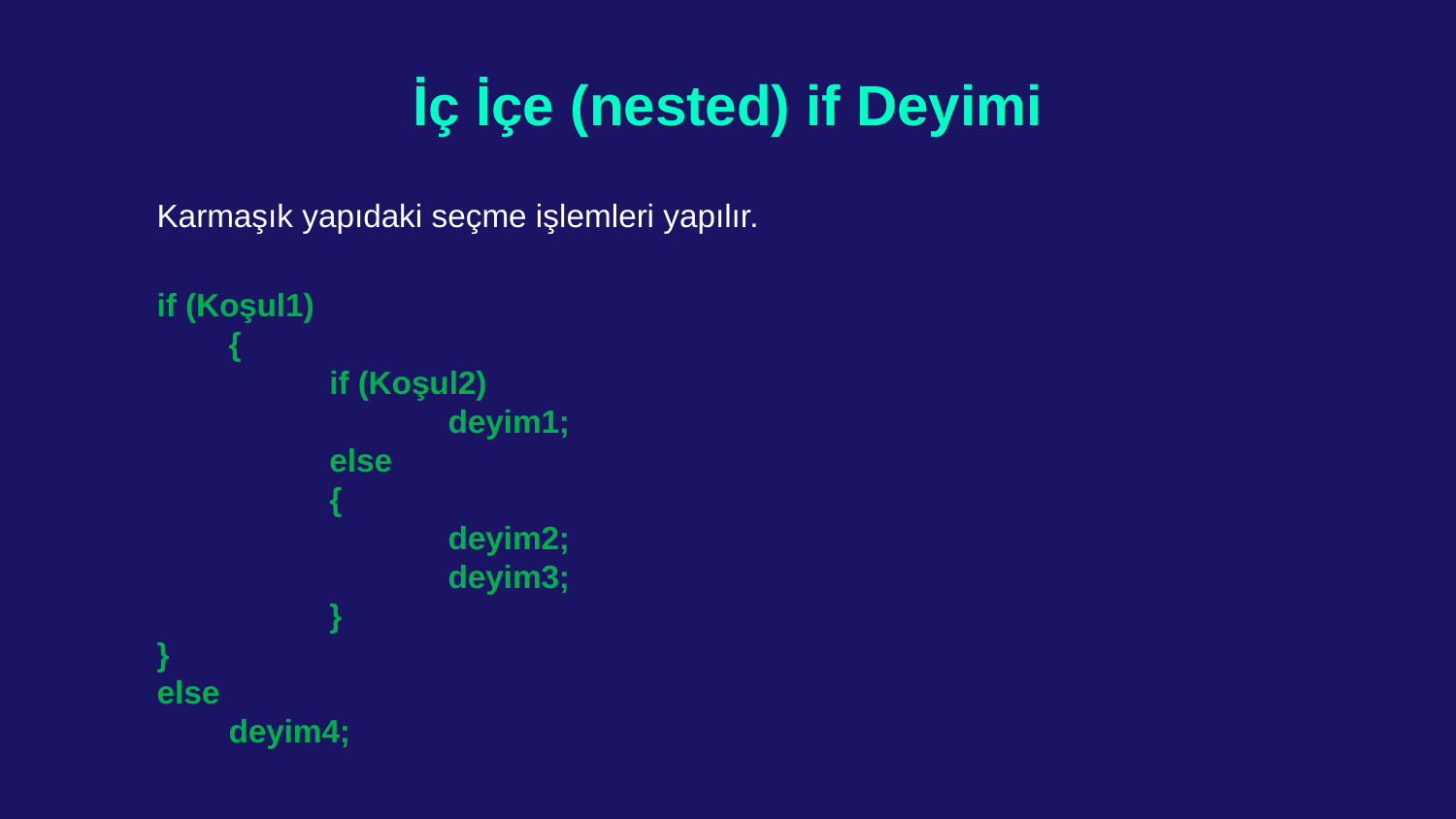

# İç İçe (nested) if Deyimi
Karmaşık yapıdaki seçme işlemleri yapılır.

if (Koşul1)
        {
	   if (Koşul2)
		deyim1;
	   else
	   {
		deyim2;
		deyim3;
	   }
}
else
        deyim4;